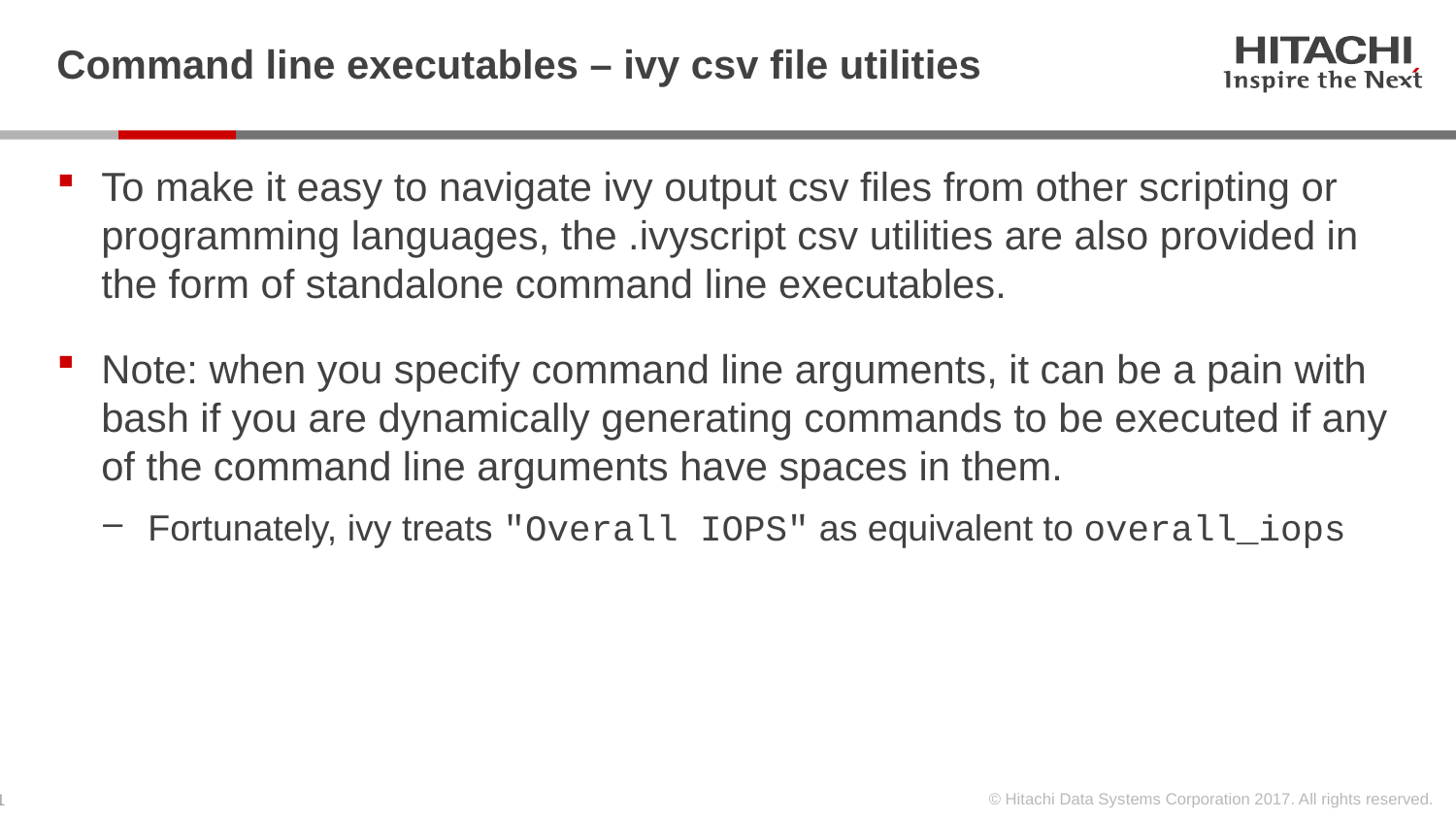

# Command line executables – ivy csv file utilities
To make it easy to navigate ivy output csv files from other scripting or programming languages, the .ivyscript csv utilities are also provided in the form of standalone command line executables.
Note: when you specify command line arguments, it can be a pain with bash if you are dynamically generating commands to be executed if any of the command line arguments have spaces in them.
Fortunately, ivy treats "Overall IOPS" as equivalent to overall_iops